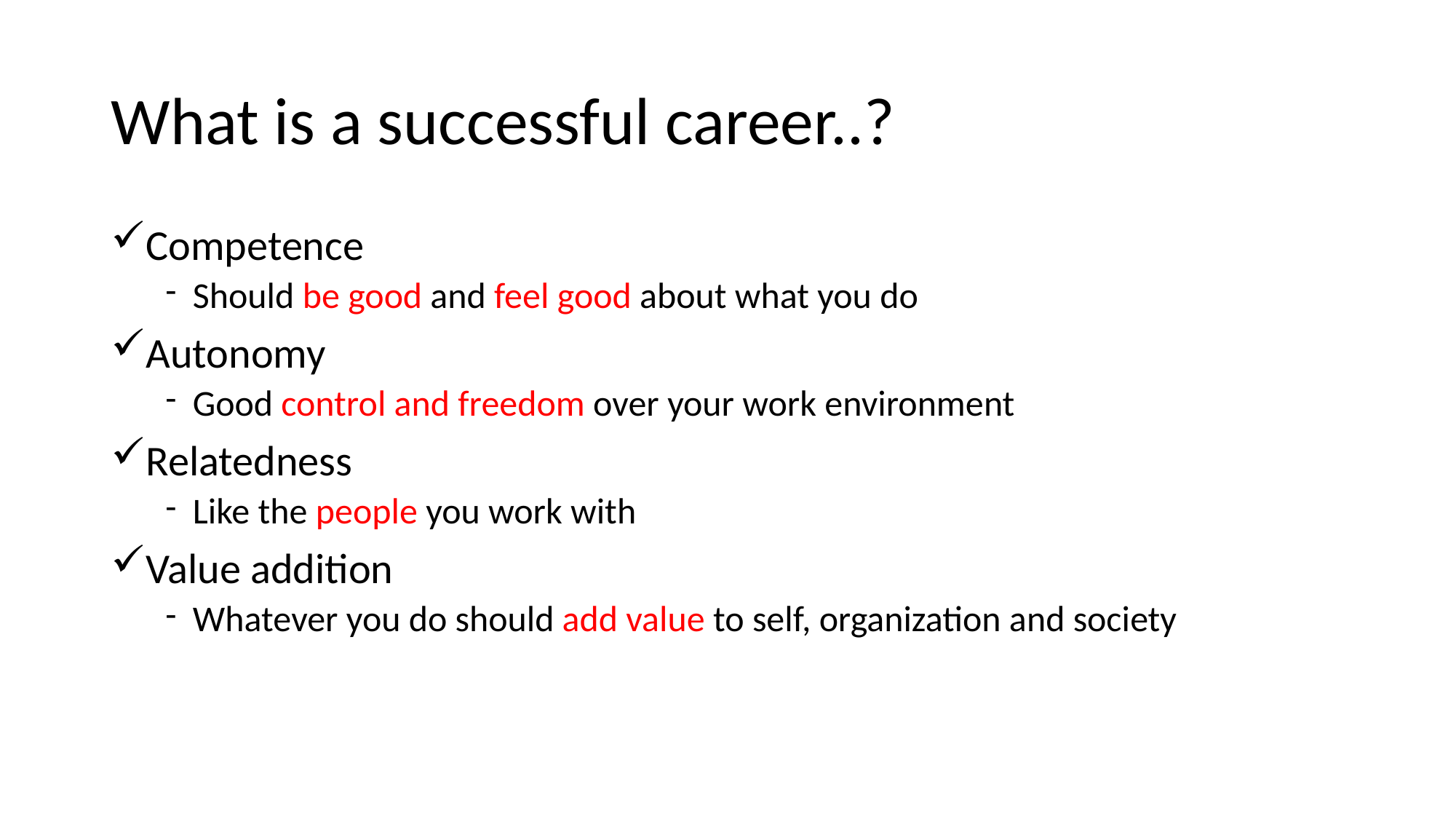

# What is a successful career..?
Competence
Should be good and feel good about what you do
Autonomy
Good control and freedom over your work environment
Relatedness
Like the people you work with
Value addition
Whatever you do should add value to self, organization and society